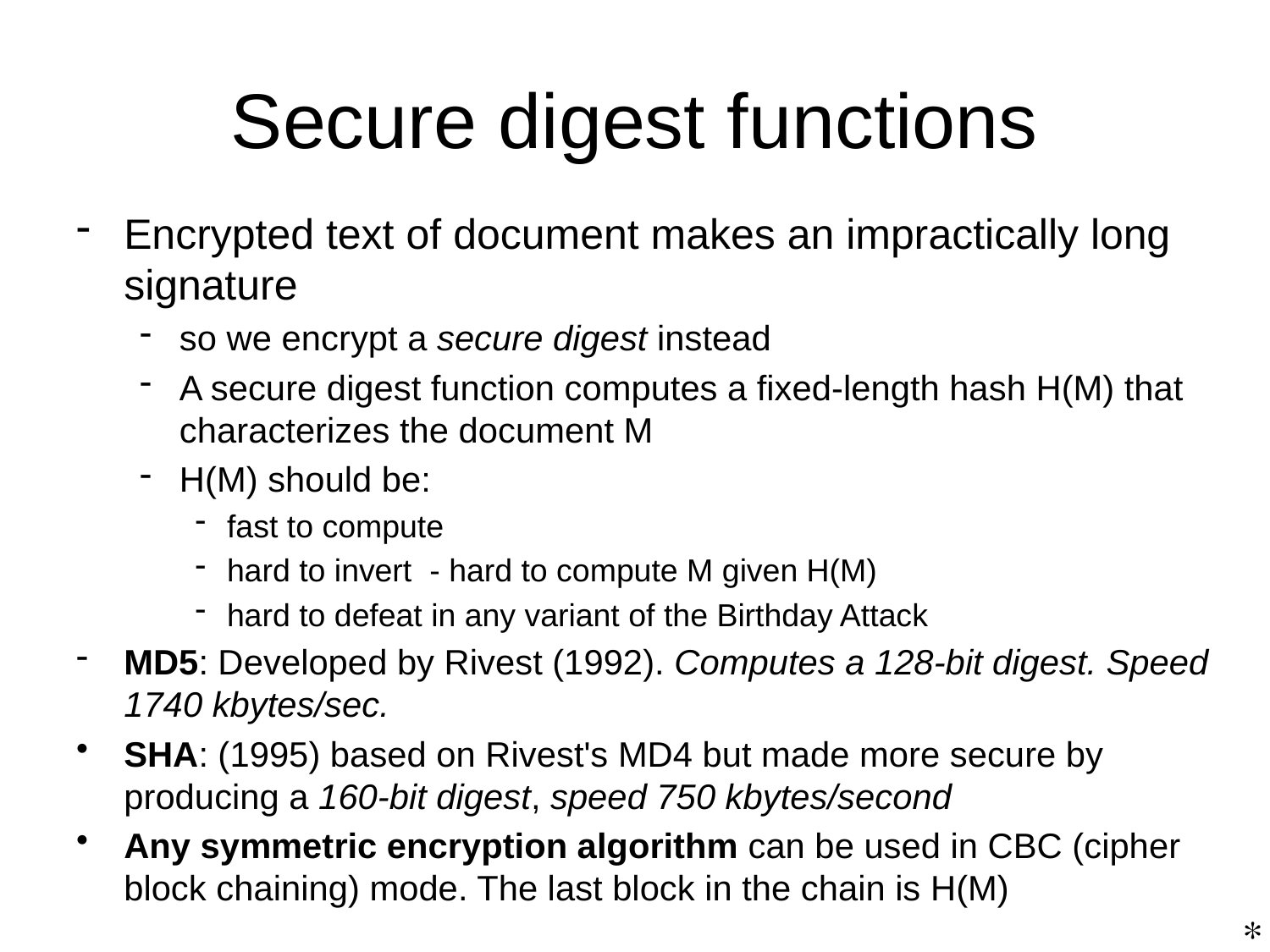

# Secure digest functions
Encrypted text of document makes an impractically long signature
so we encrypt a secure digest instead
A secure digest function computes a fixed-length hash H(M) that characterizes the document M
H(M) should be:
fast to compute
hard to invert  - hard to compute M given H(M)
hard to defeat in any variant of the Birthday Attack
MD5: Developed by Rivest (1992). Computes a 128-bit digest. Speed 1740 kbytes/sec.
SHA: (1995) based on Rivest's MD4 but made more secure by producing a 160-bit digest, speed 750 kbytes/second
Any symmetric encryption algorithm can be used in CBC (cipher block chaining) mode. The last block in the chain is H(M)
*